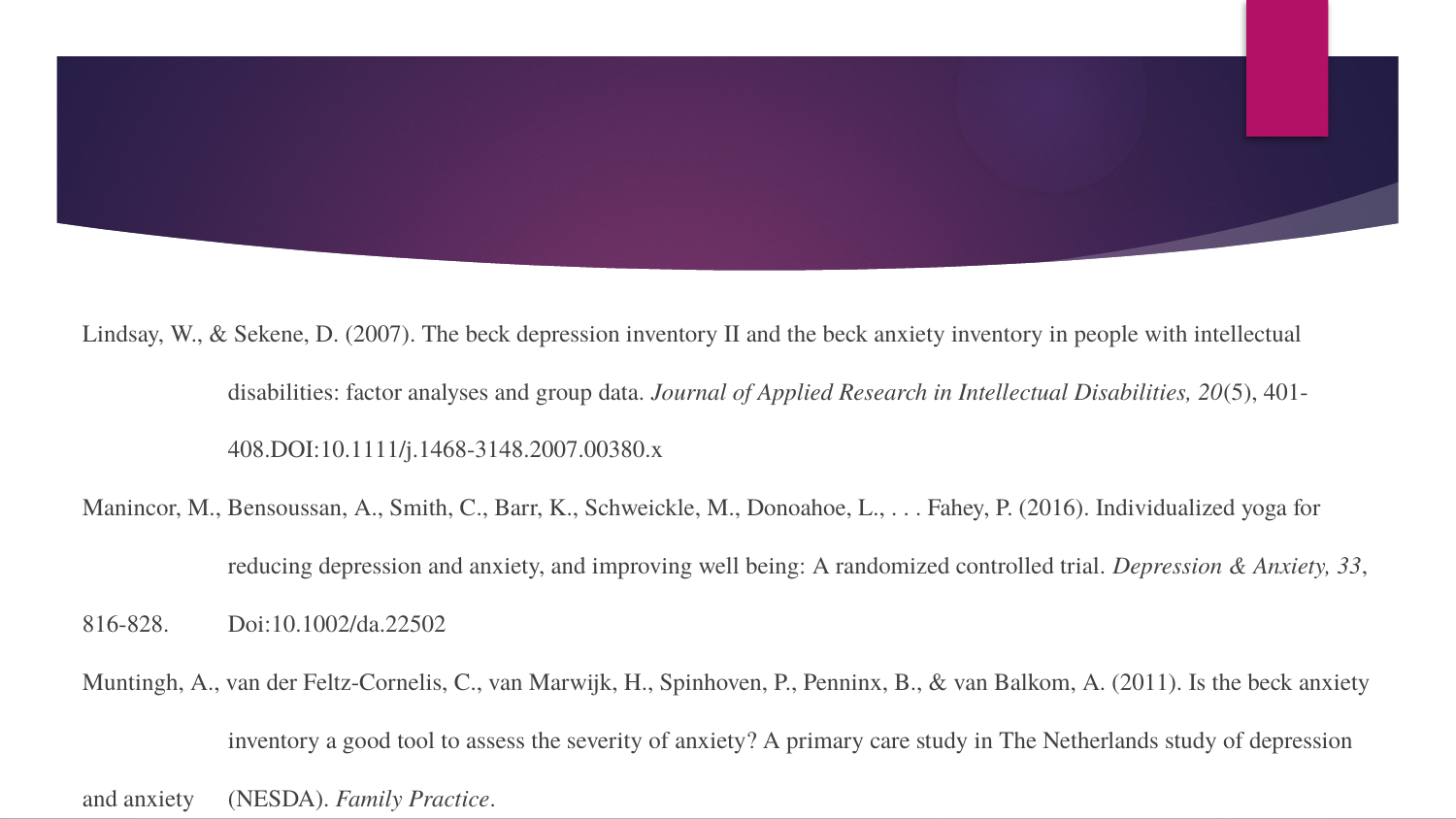

#
Lindsay, W., & Sekene, D. (2007). The beck depression inventory II and the beck anxiety inventory in people with intellectual 	disabilities: factor analyses and group data. Journal of Applied Research in Intellectual Disabilities, 20(5), 401-	408.DOI:10.1111/j.1468-3148.2007.00380.x
Manincor, M., Bensoussan, A., Smith, C., Barr, K., Schweickle, M., Donoahoe, L., . . . Fahey, P. (2016). Individualized yoga for 	reducing depression and anxiety, and improving well being: A randomized controlled trial. Depression & Anxiety, 33, 816-828. 	Doi:10.1002/da.22502
Muntingh, A., van der Feltz-Cornelis, C., van Marwijk, H., Spinhoven, P., Penninx, B., & van Balkom, A. (2011). Is the beck anxiety 	inventory a good tool to assess the severity of anxiety? A primary care study in The Netherlands study of depression and anxiety 	(NESDA). Family Practice.
Peterson, C., Lomas, G., Neukru, E., & Bonner, M. (2014). Assessment use by counselors in the united states: implications for policy and practice. Journal of Counseling & Development, 92, 90-98.DOI: 10.1002/j.1556-6676.2014.00134.x